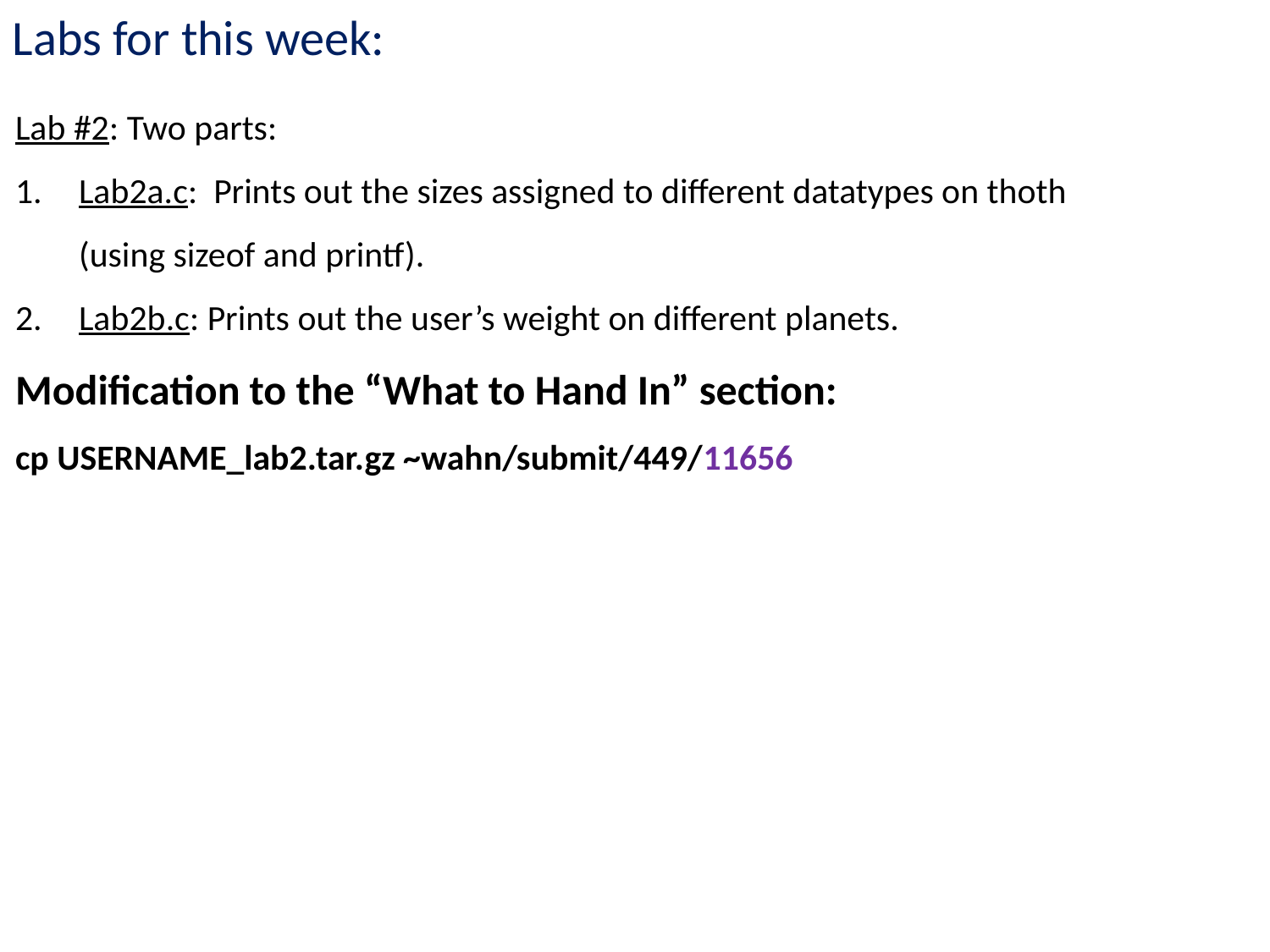

Labs for this week:
Lab #2: Two parts:
Lab2a.c:  Prints out the sizes assigned to different datatypes on thoth (using sizeof and printf).
Lab2b.c: Prints out the user’s weight on different planets.
Modification to the “What to Hand In” section:
cp USERNAME_lab2.tar.gz ~wahn/submit/449/11656